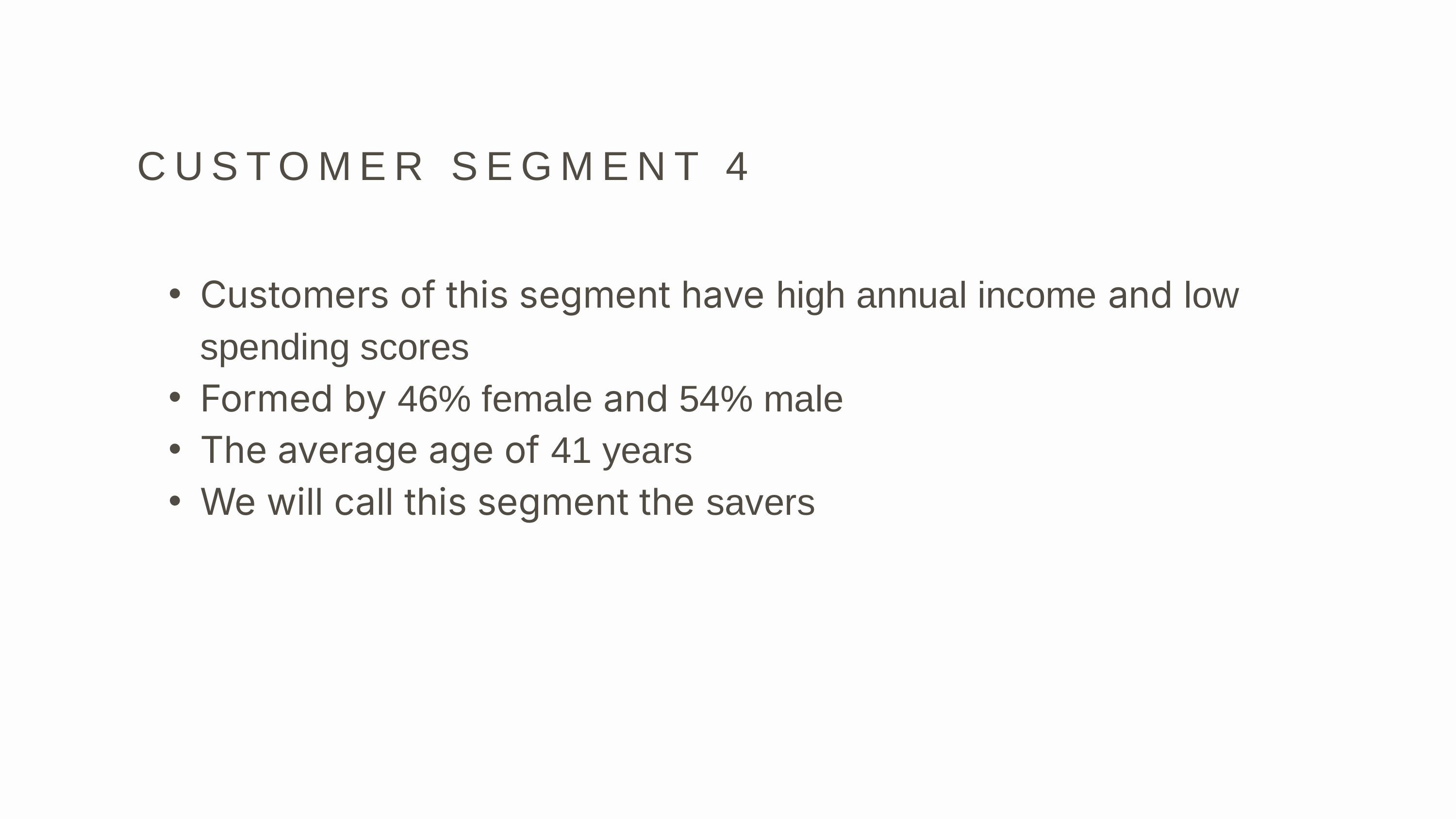

CUSTOMER SEGMENT 4
Customers of this segment have high annual income and low spending scores
Formed by 46% female and 54% male
The average age of 41 years
We will call this segment the savers